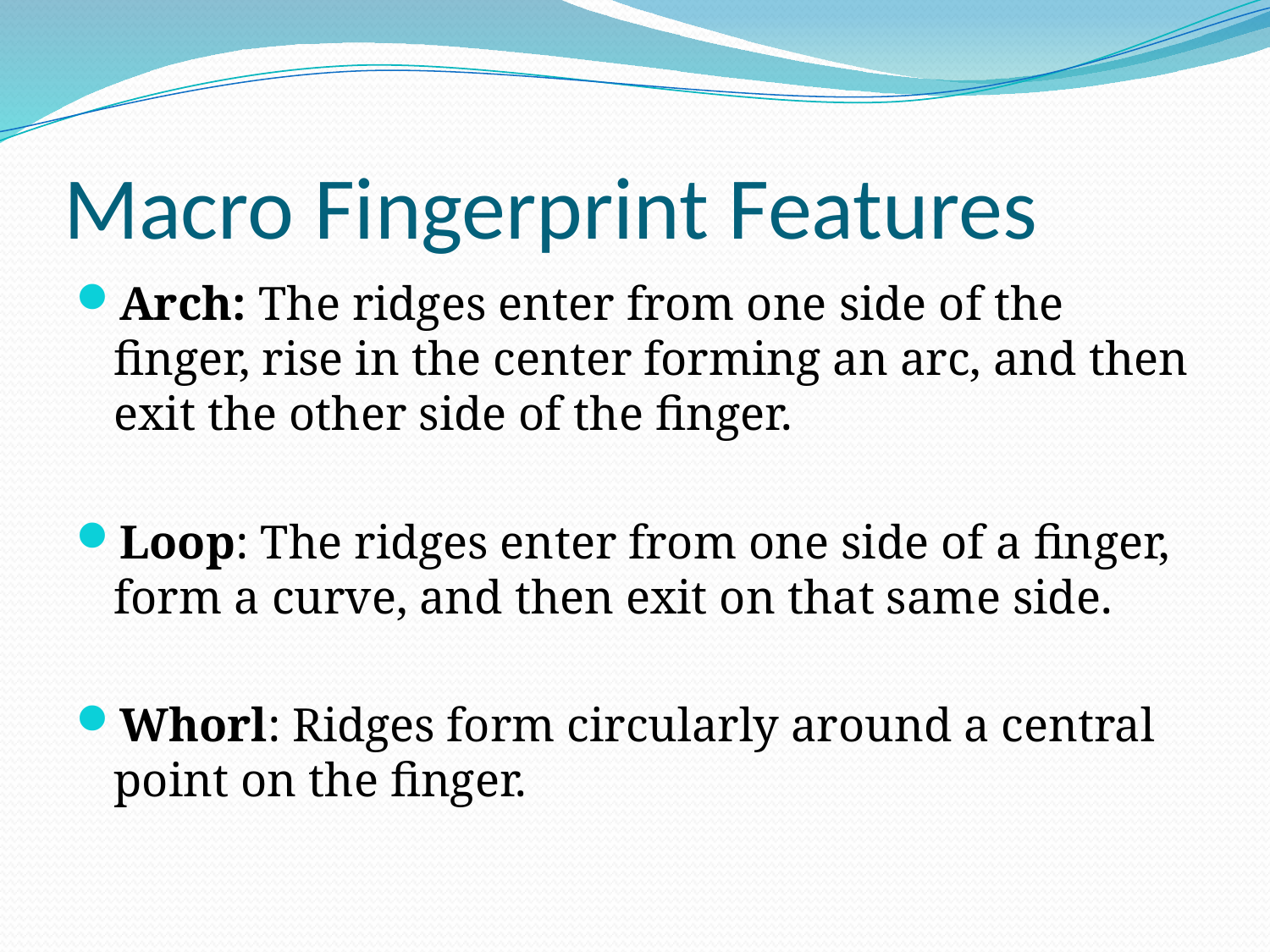

Macro Fingerprint Features
Arch: The ridges enter from one side of the finger, rise in the center forming an arc, and then exit the other side of the finger.

Loop: The ridges enter from one side of a finger, form a curve, and then exit on that same side.

Whorl: Ridges form circularly around a central point on the finger.